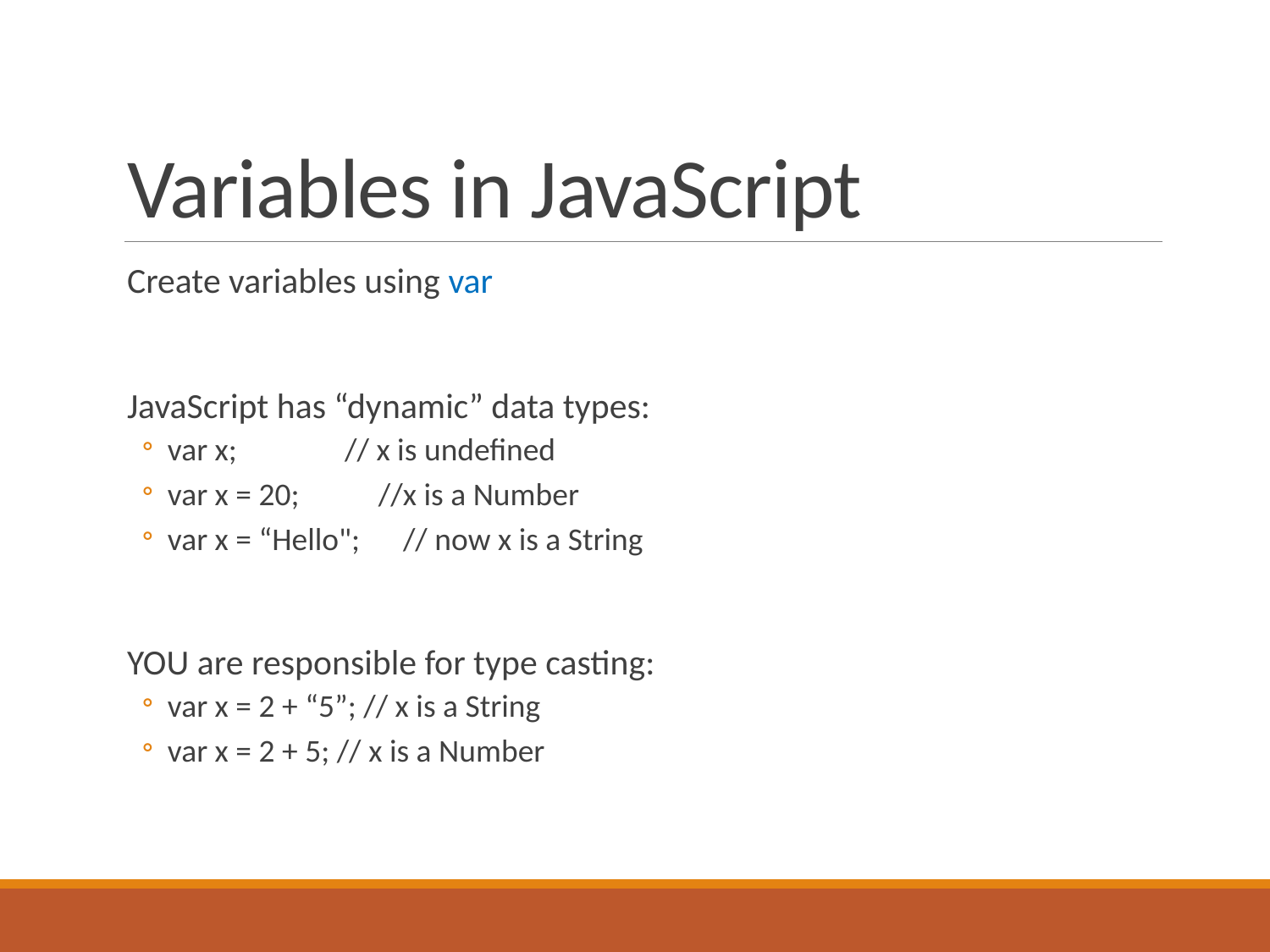

# Variables in JavaScript
Create variables using var

JavaScript has “dynamic” data types:
var x;               // x is undefined
var x = 20;           //x is a Number
var x = “Hello";      // now x is a String

YOU are responsible for type casting:
var x = 2 + “5”; // x is a String
var x = 2 + 5; // x is a Number